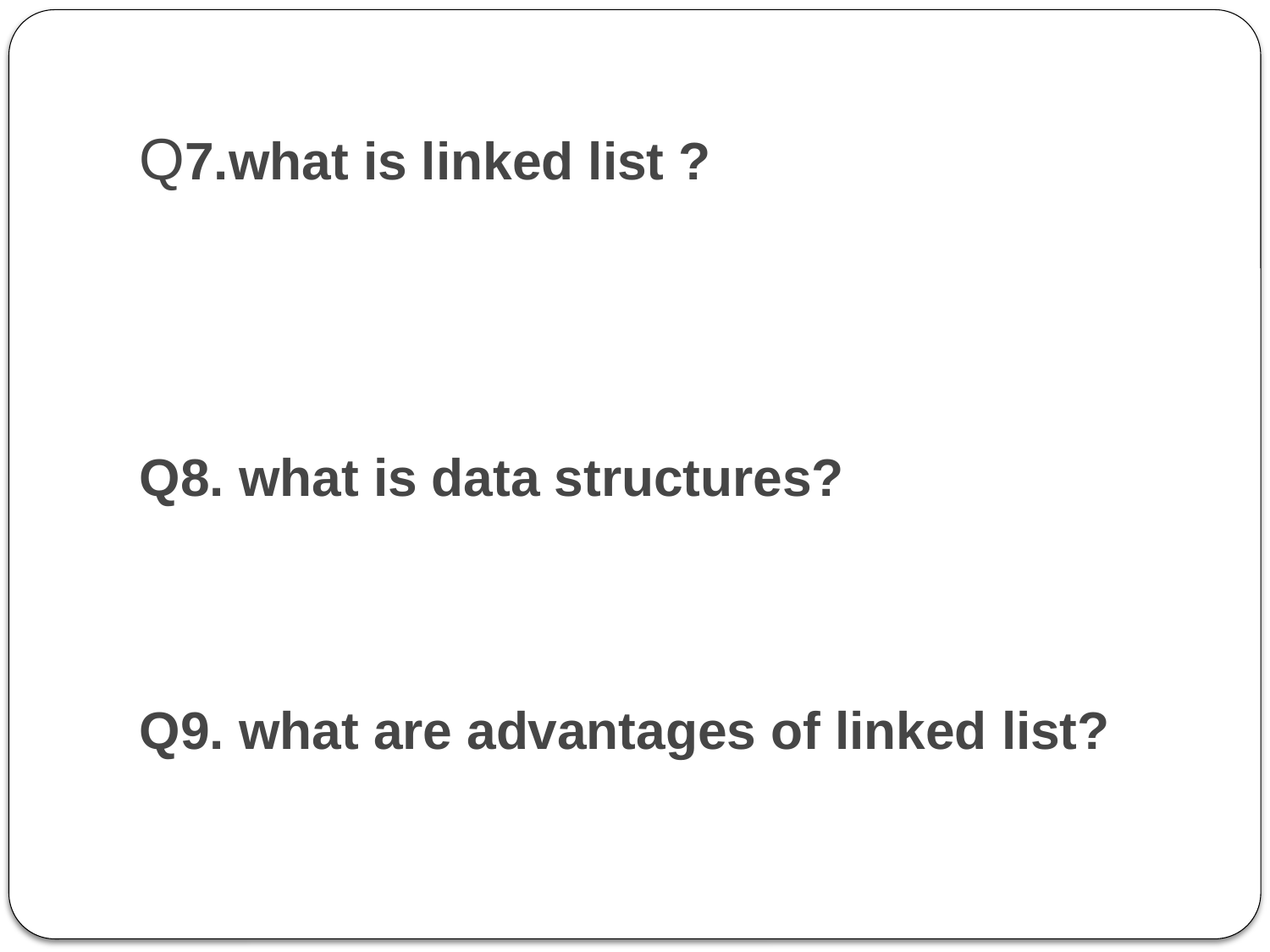

# Q7.what is linked list ? Q8. what is data structures? Q9. what are advantages of linked list?